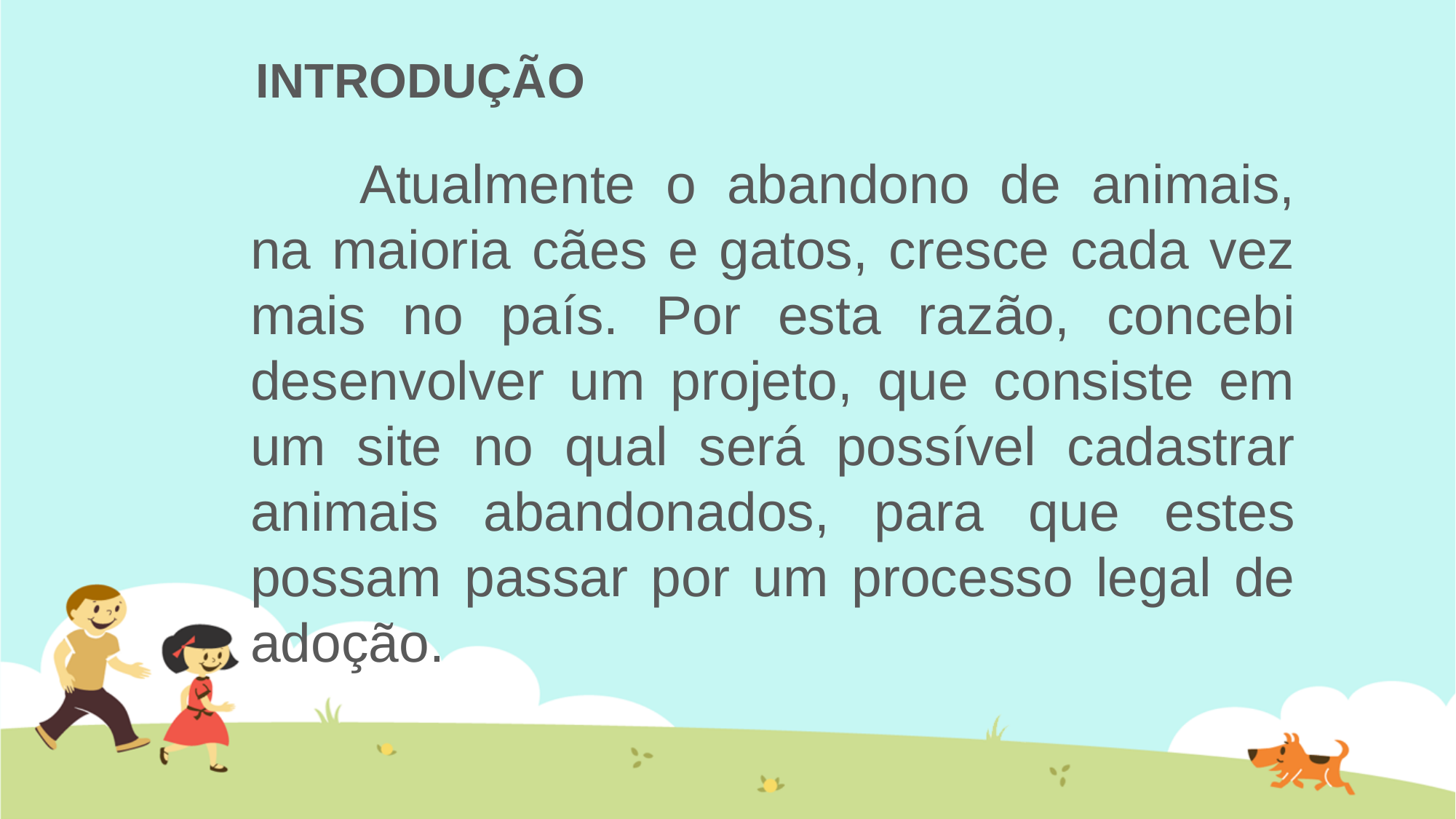

INTRODUÇÃO

	Atualmente o abandono de animais, na maioria cães e gatos, cresce cada vez mais no país. Por esta razão, concebi desenvolver um projeto, que consiste em um site no qual será possível cadastrar animais abandonados, para que estes possam passar por um processo legal de adoção.